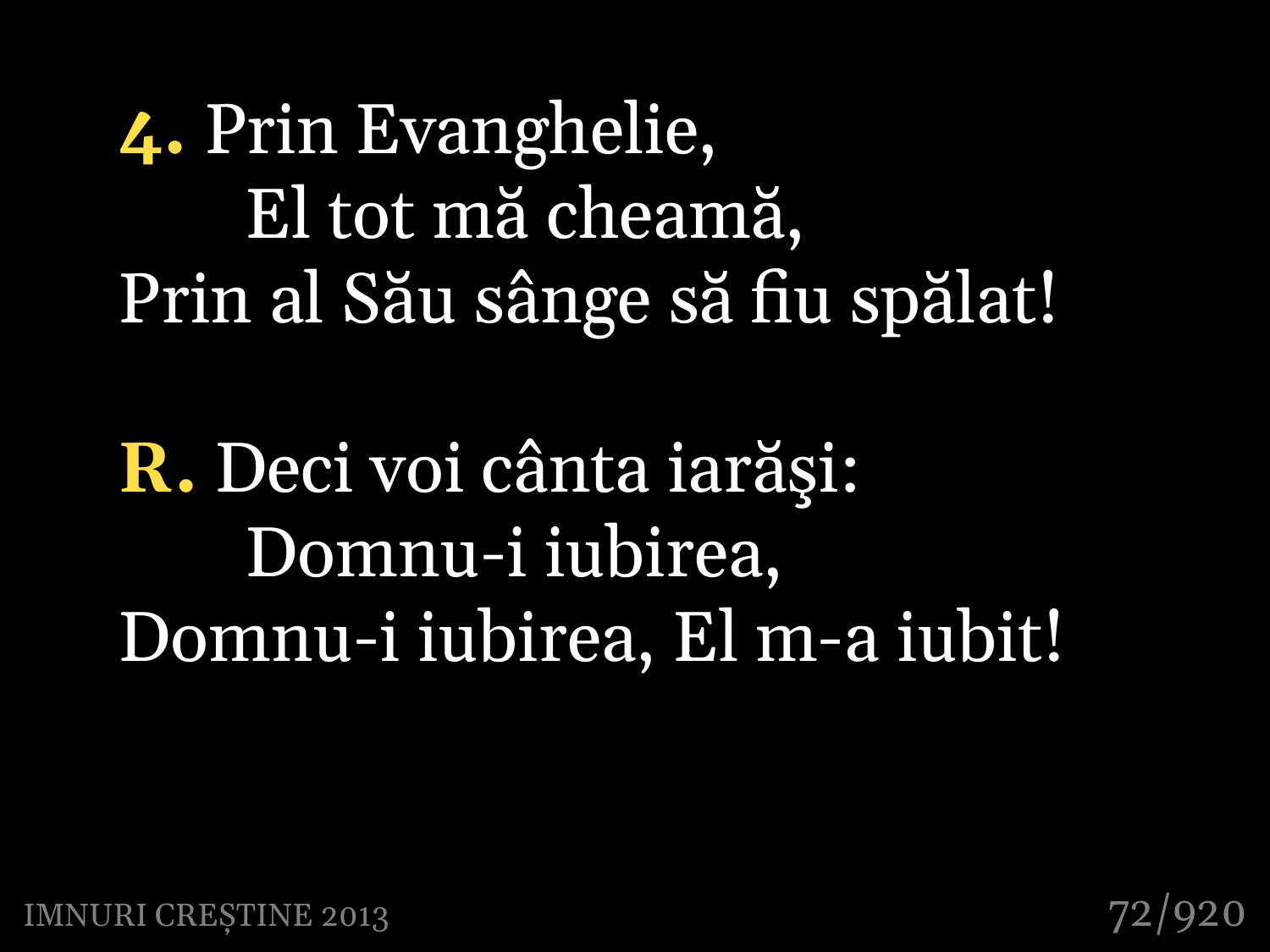

4. Prin Evanghelie,
	El tot mă cheamă,
Prin al Său sânge să fiu spălat!

R. Deci voi cânta iarăşi:
	Domnu-i iubirea,
Domnu-i iubirea, El m-a iubit!
72/920
IMNURI CREȘTINE 2013